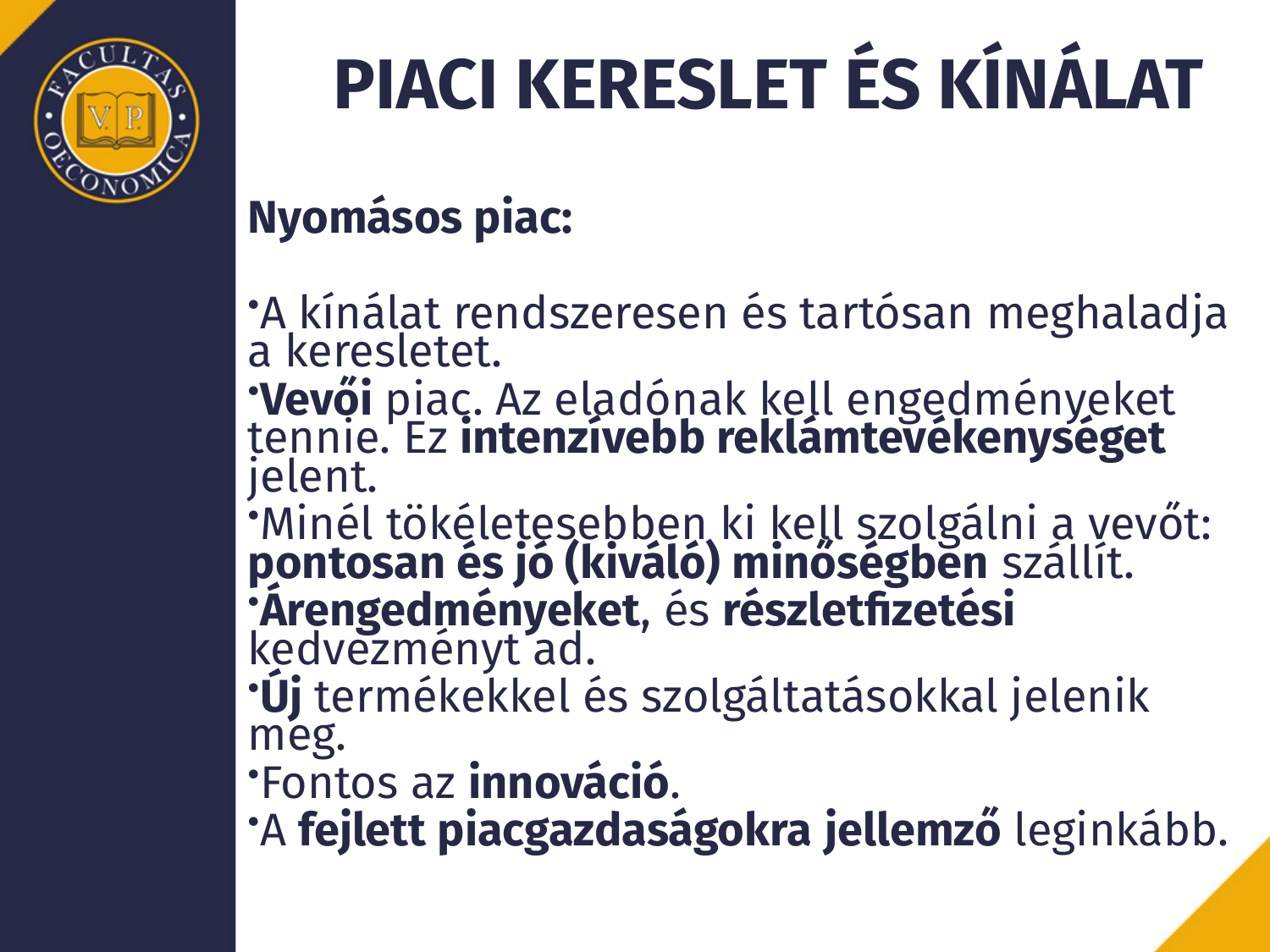

# PIACI KERESLET ÉS KÍNÁLAT
Nyomásos piac:

A kínálat rendszeresen és tartósan meghaladja a keresletet.
Vevői piac. Az eladónak kell engedményeket tennie. Ez intenzívebb reklámtevékenységet jelent.
Minél tökéletesebben ki kell szolgálni a vevőt: pontosan és jó (kiváló) minőségben szállít.
Árengedményeket, és részletfizetési kedvezményt ad.
Új termékekkel és szolgáltatásokkal jelenik meg.
Fontos az innováció.
A fejlett piacgazdaságokra jellemző leginkább.